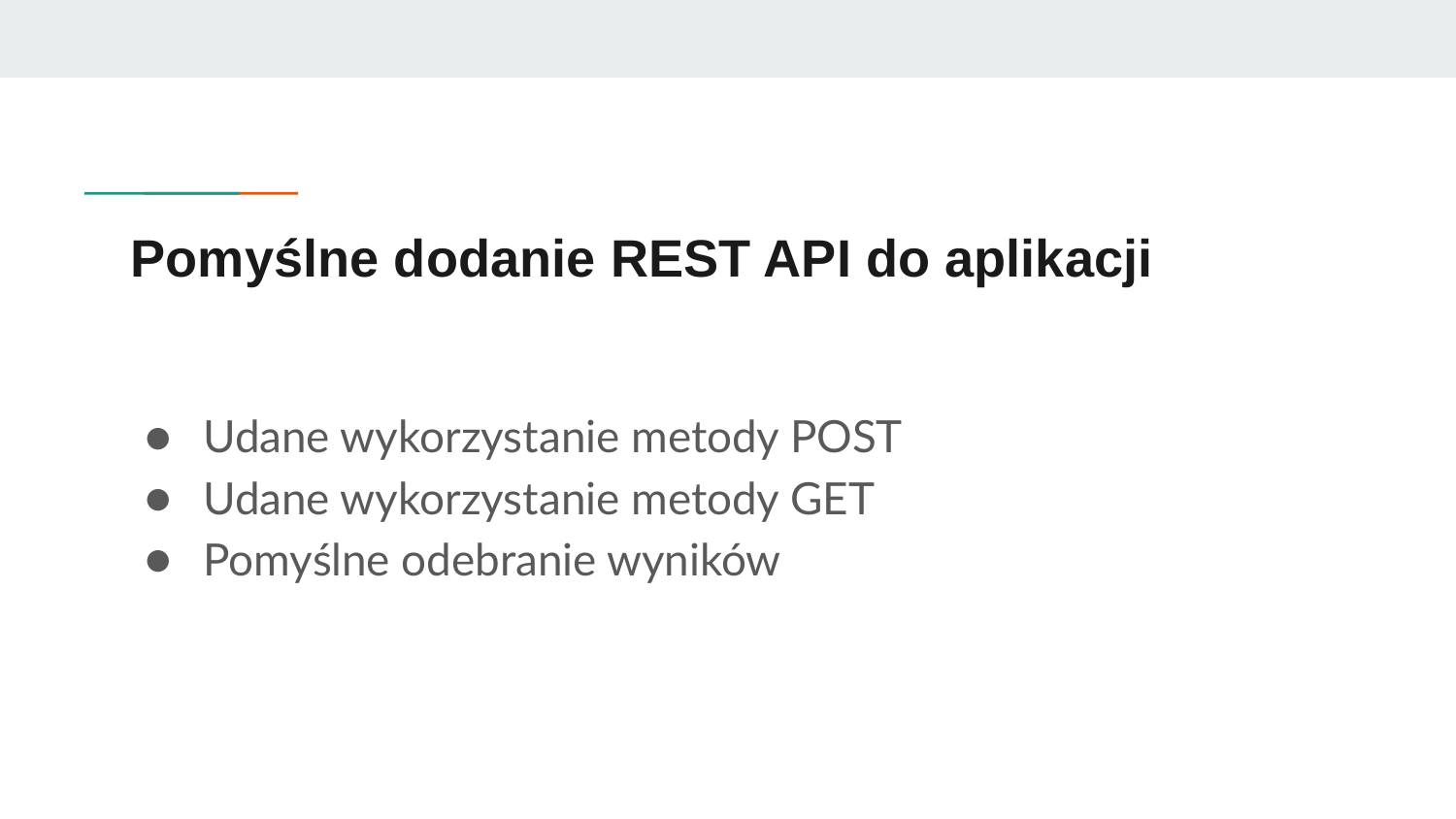

# Pomyślne dodanie REST API do aplikacji
Udane wykorzystanie metody POST
Udane wykorzystanie metody GET
Pomyślne odebranie wyników